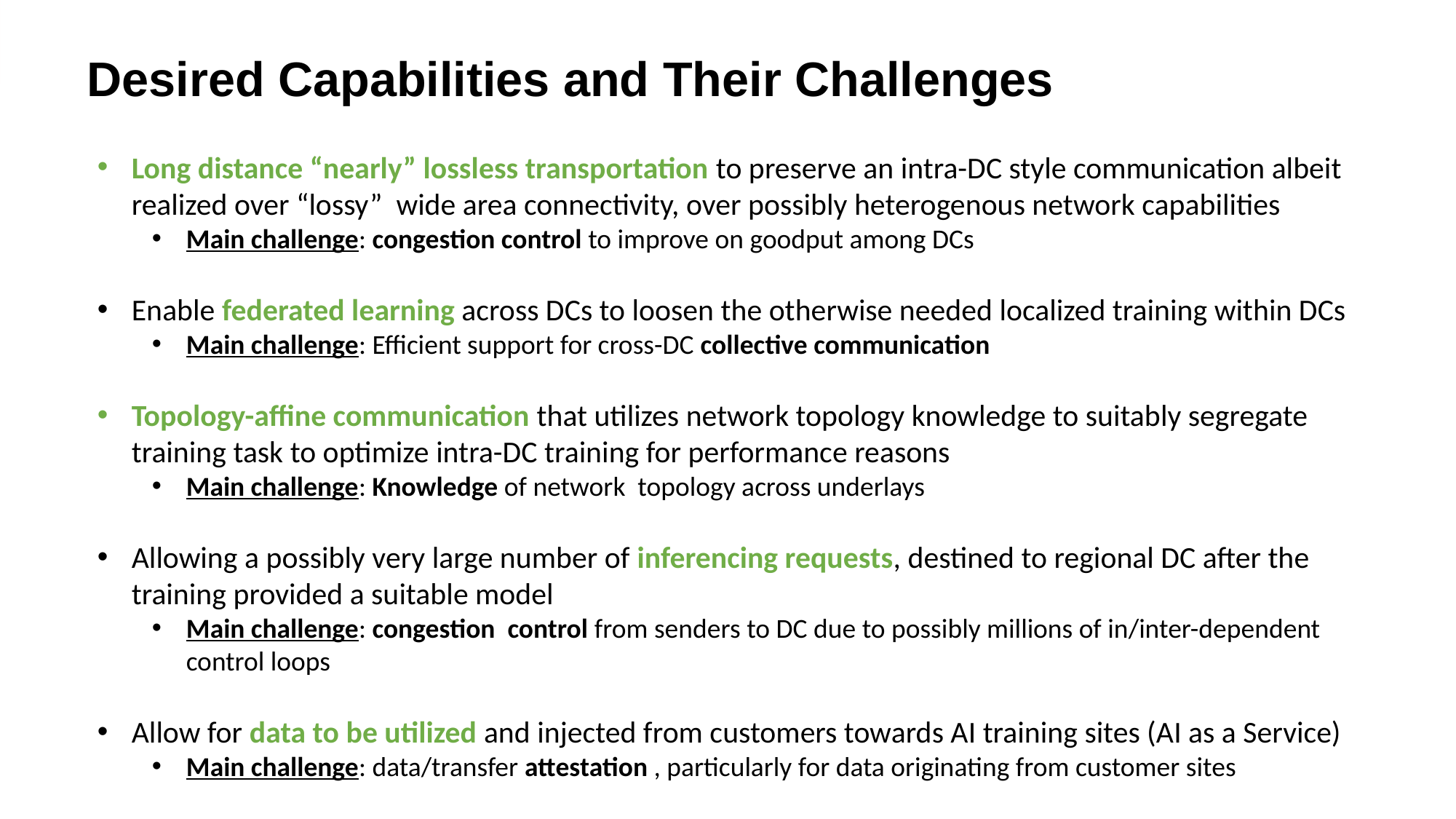

Desired Capabilities and Their Challenges
Long distance “nearly” lossless transportation to preserve an intra-DC style communication albeit realized over “lossy”  wide area connectivity, over possibly heterogenous network capabilities
Main challenge: congestion control to improve on goodput among DCs

Enable federated learning across DCs to loosen the otherwise needed localized training within DCs
Main challenge: Efficient support for cross-DC collective communication

Topology-affine communication that utilizes network topology knowledge to suitably segregate training task to optimize intra-DC training for performance reasons
Main challenge: Knowledge of network  topology across underlays

Allowing a possibly very large number of inferencing requests, destined to regional DC after the training provided a suitable model
Main challenge: congestion  control from senders to DC due to possibly millions of in/inter-dependent control loops

Allow for data to be utilized and injected from customers towards AI training sites (AI as a Service)
Main challenge: data/transfer attestation , particularly for data originating from customer sites